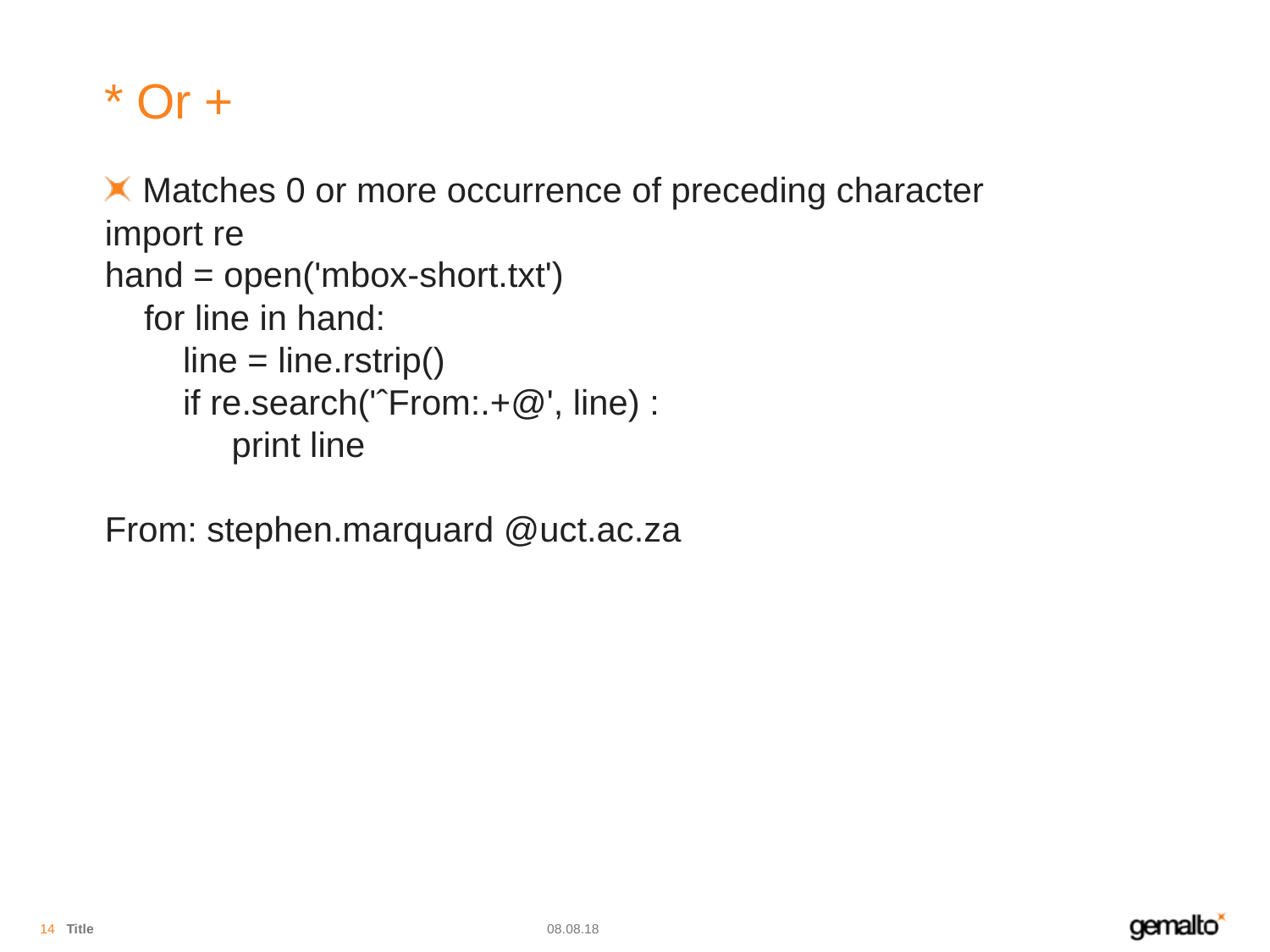

# * Or +
Matches 0 or more occurrence of preceding character
import re
hand = open('mbox-short.txt')
    for line in hand:
        line = line.rstrip()
        if re.search('ˆFrom:.+@', line) :
             print line

From: stephen.marquard @uct.ac.za
14
Title
08.08.18